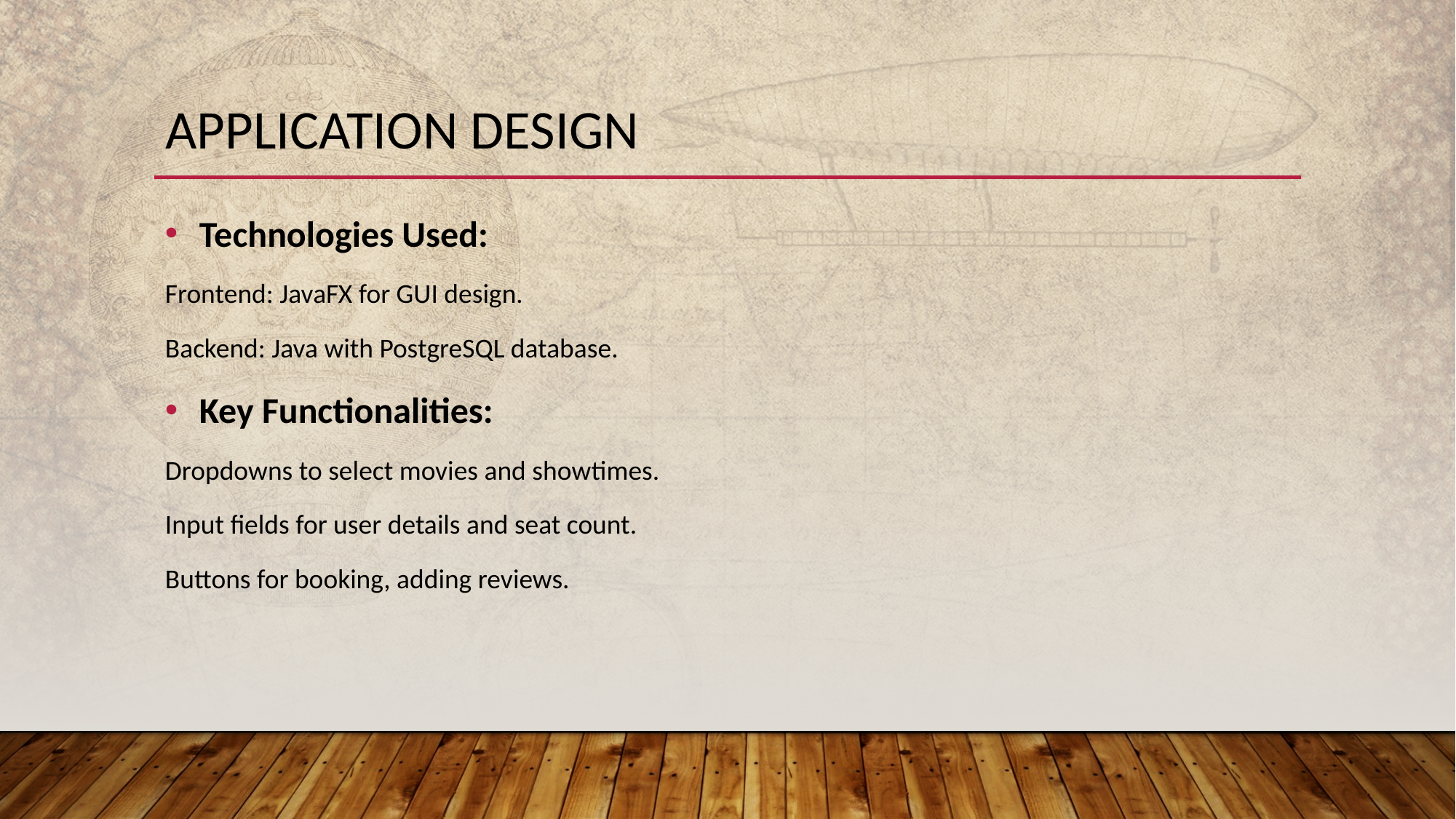

# Application design
Technologies Used:
Frontend: JavaFX for GUI design.
Backend: Java with PostgreSQL database.
Key Functionalities:
Dropdowns to select movies and showtimes.
Input fields for user details and seat count.
Buttons for booking, adding reviews.